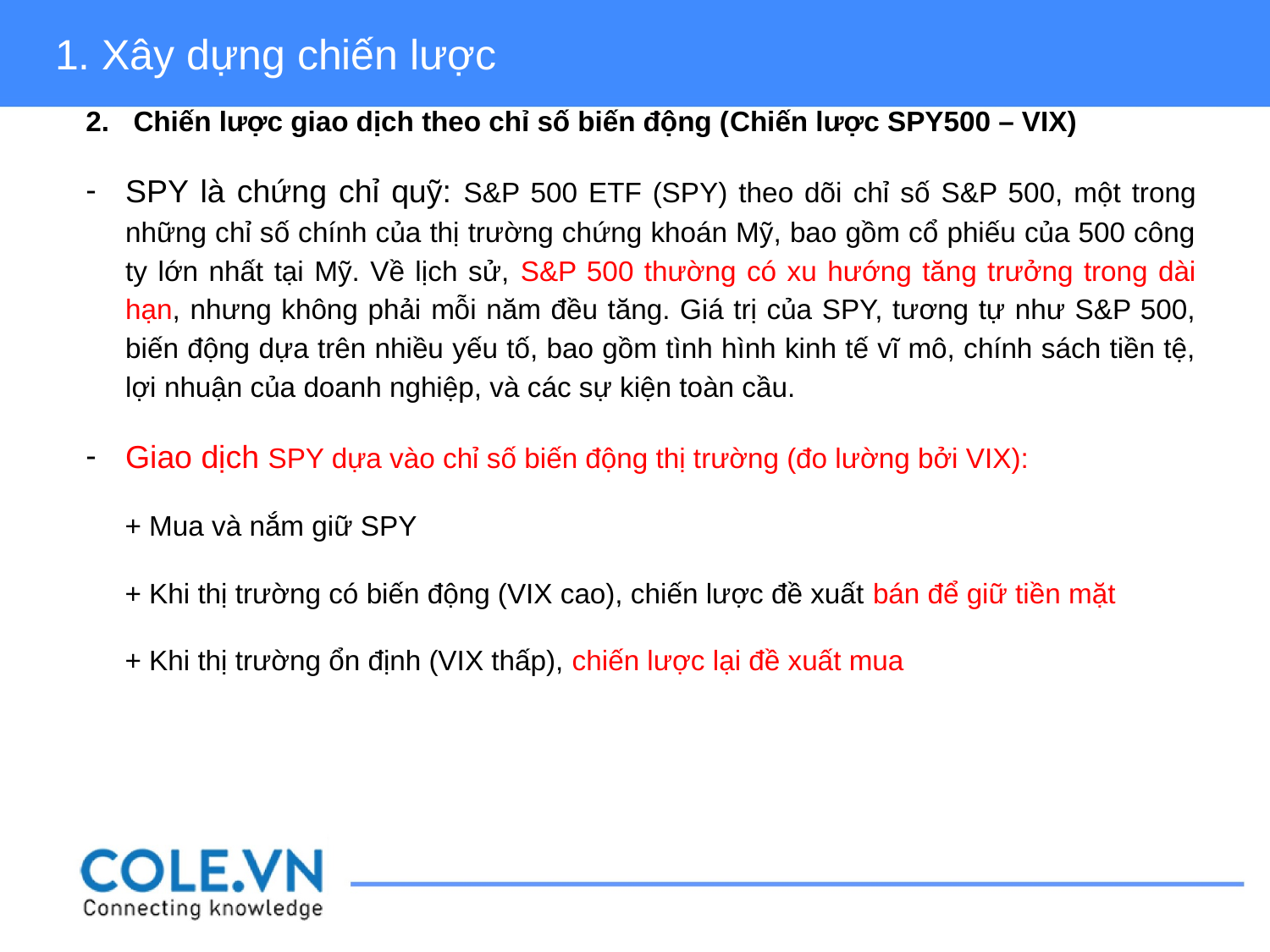

1. Xây dựng chiến lược
Chiến lược giao dịch theo chỉ số biến động (Chiến lược SPY500 – VIX)
SPY là chứng chỉ quỹ: S&P 500 ETF (SPY) theo dõi chỉ số S&P 500, một trong những chỉ số chính của thị trường chứng khoán Mỹ, bao gồm cổ phiếu của 500 công ty lớn nhất tại Mỹ. Về lịch sử, S&P 500 thường có xu hướng tăng trưởng trong dài hạn, nhưng không phải mỗi năm đều tăng. Giá trị của SPY, tương tự như S&P 500, biến động dựa trên nhiều yếu tố, bao gồm tình hình kinh tế vĩ mô, chính sách tiền tệ, lợi nhuận của doanh nghiệp, và các sự kiện toàn cầu.
Giao dịch SPY dựa vào chỉ số biến động thị trường (đo lường bởi VIX):
     + Mua và nắm giữ SPY
     + Khi thị trường có biến động (VIX cao), chiến lược đề xuất bán để giữ tiền mặt
     + Khi thị trường ổn định (VIX thấp), chiến lược lại đề xuất mua